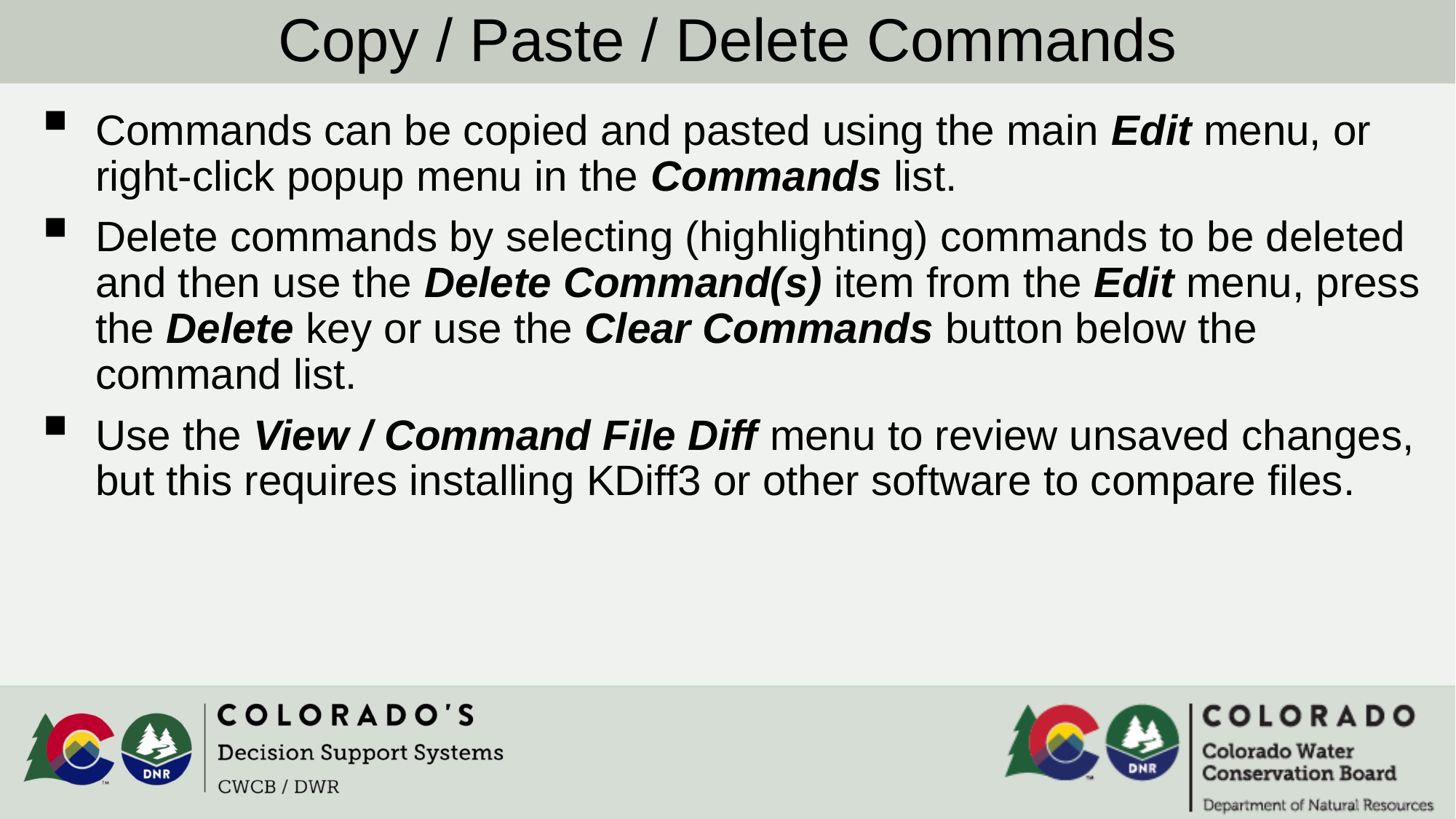

Copy / Paste / Delete Commands
Commands can be copied and pasted using the main Edit menu, or right-click popup menu in the Commands list.
Delete commands by selecting (highlighting) commands to be deleted and then use the Delete Command(s) item from the Edit menu, press the Delete key or use the Clear Commands button below the command list.
Use the View / Command File Diff menu to review unsaved changes, but this requires installing KDiff3 or other software to compare files.